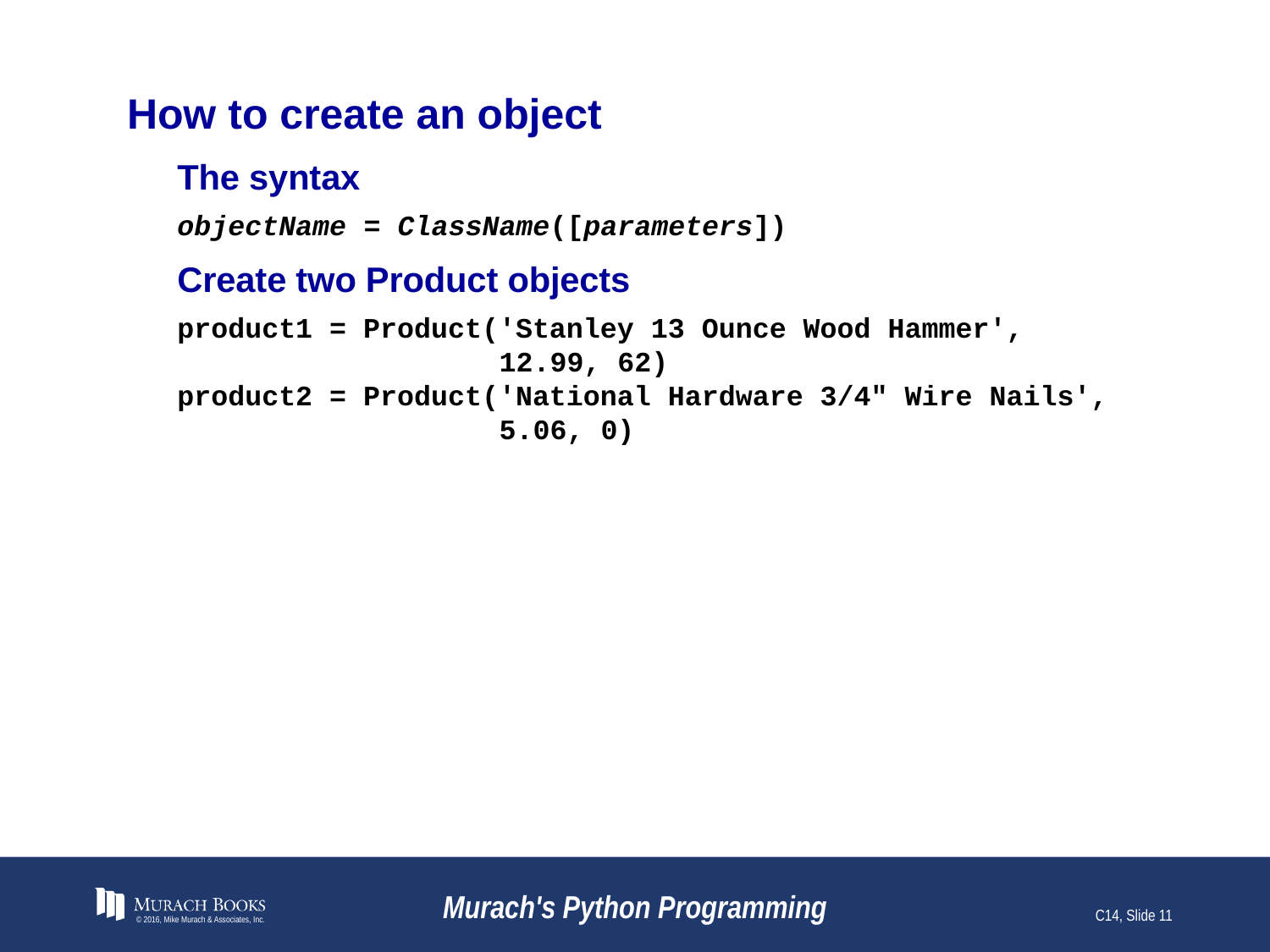

# How to create an object
The syntax
objectName = ClassName([parameters])
Create two Product objects
product1 = Product('Stanley 13 Ounce Wood Hammer',
                   12.99, 62)
product2 = Product('National Hardware 3/4" Wire Nails',
                   5.06, 0)

© 2016, Mike Murach & Associates, Inc.
Murach's Python Programming

C14, Slide 11